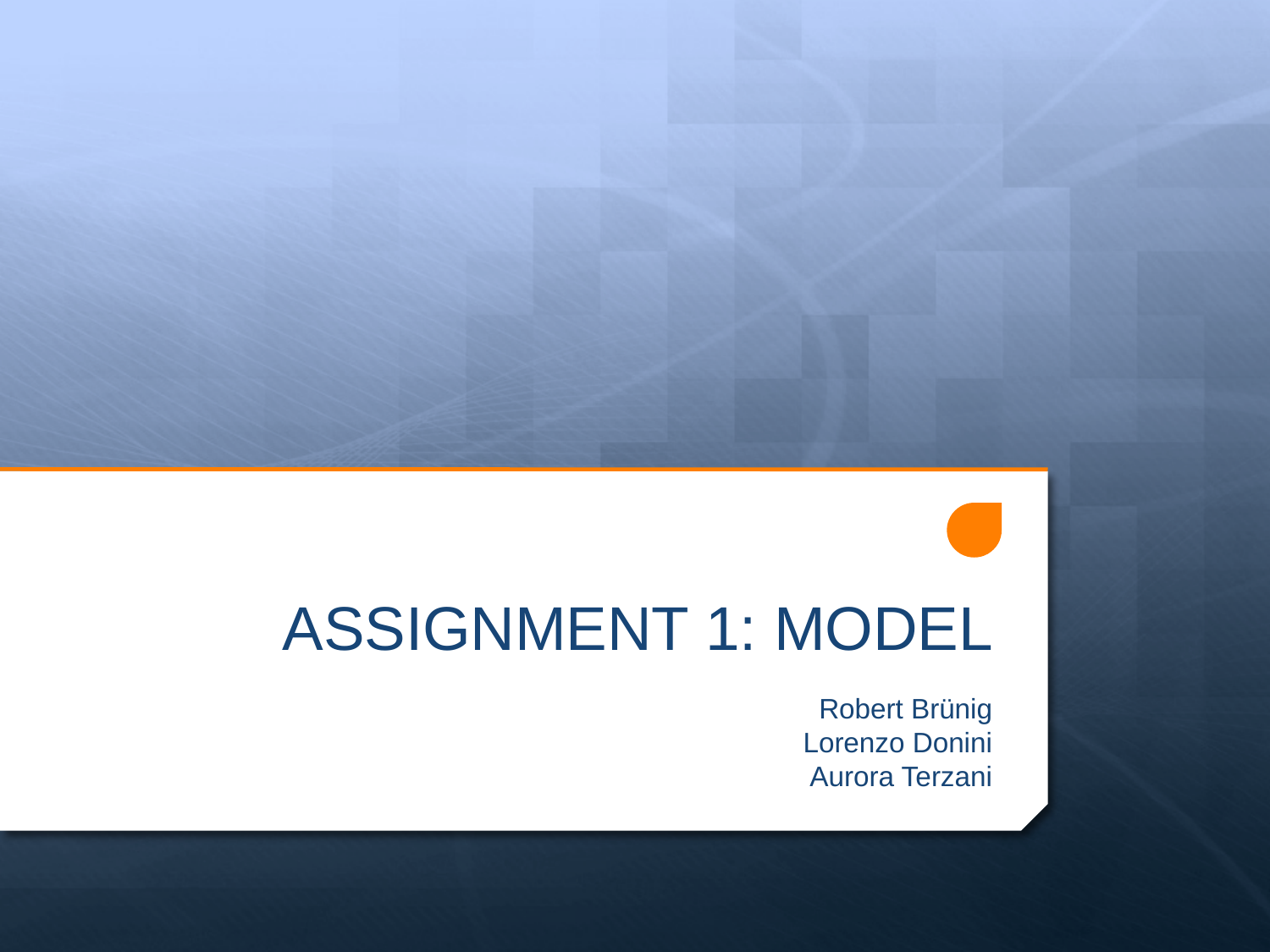

# ASSIGNMENT 1: MODEL
Robert Brünig
Lorenzo Donini
Aurora Terzani